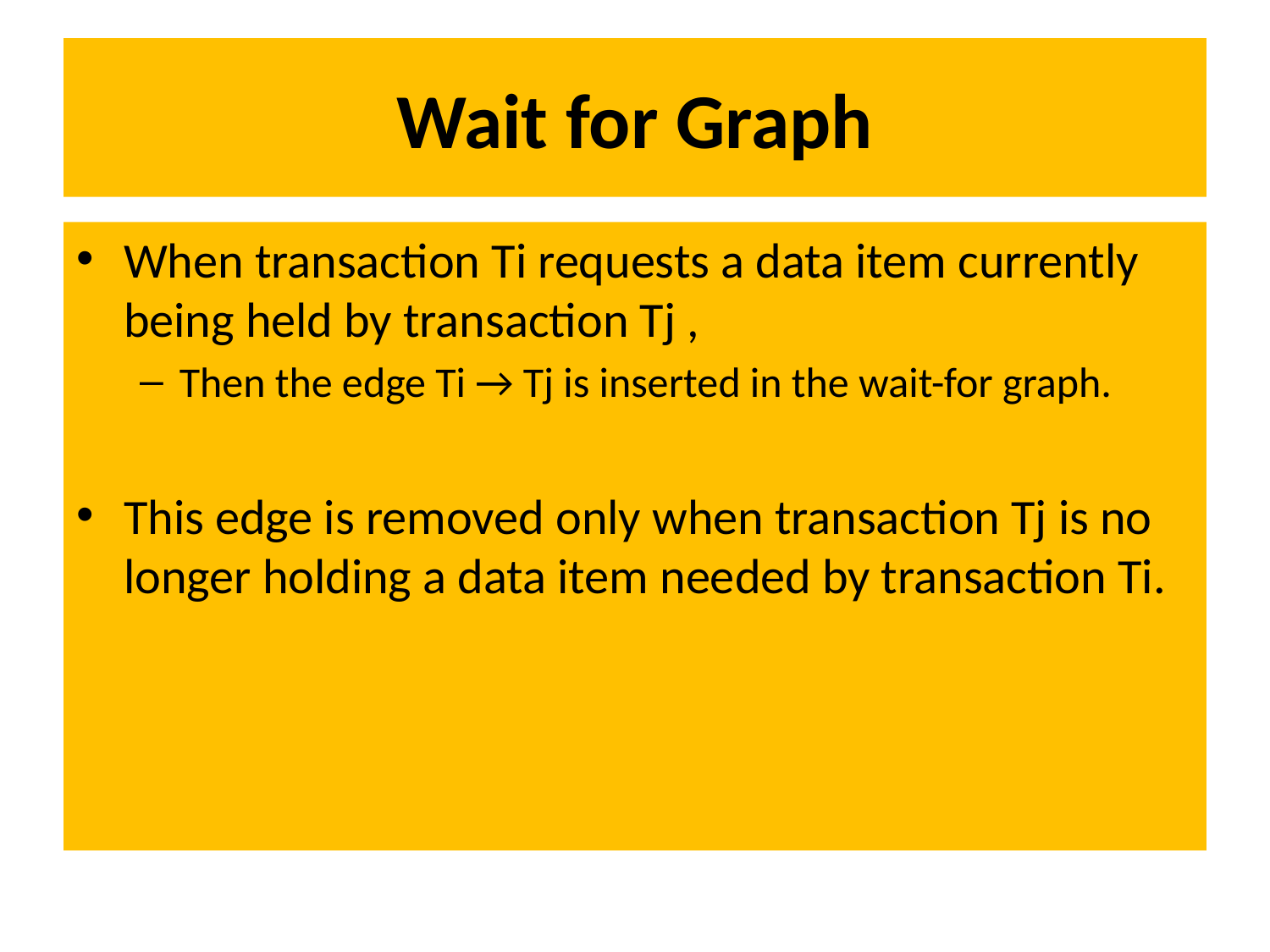

# Wait for Graph
When transaction Ti requests a data item currently being held by transaction Tj ,
Then the edge Ti → Tj is inserted in the wait-for graph.

This edge is removed only when transaction Tj is no longer holding a data item needed by transaction Ti.